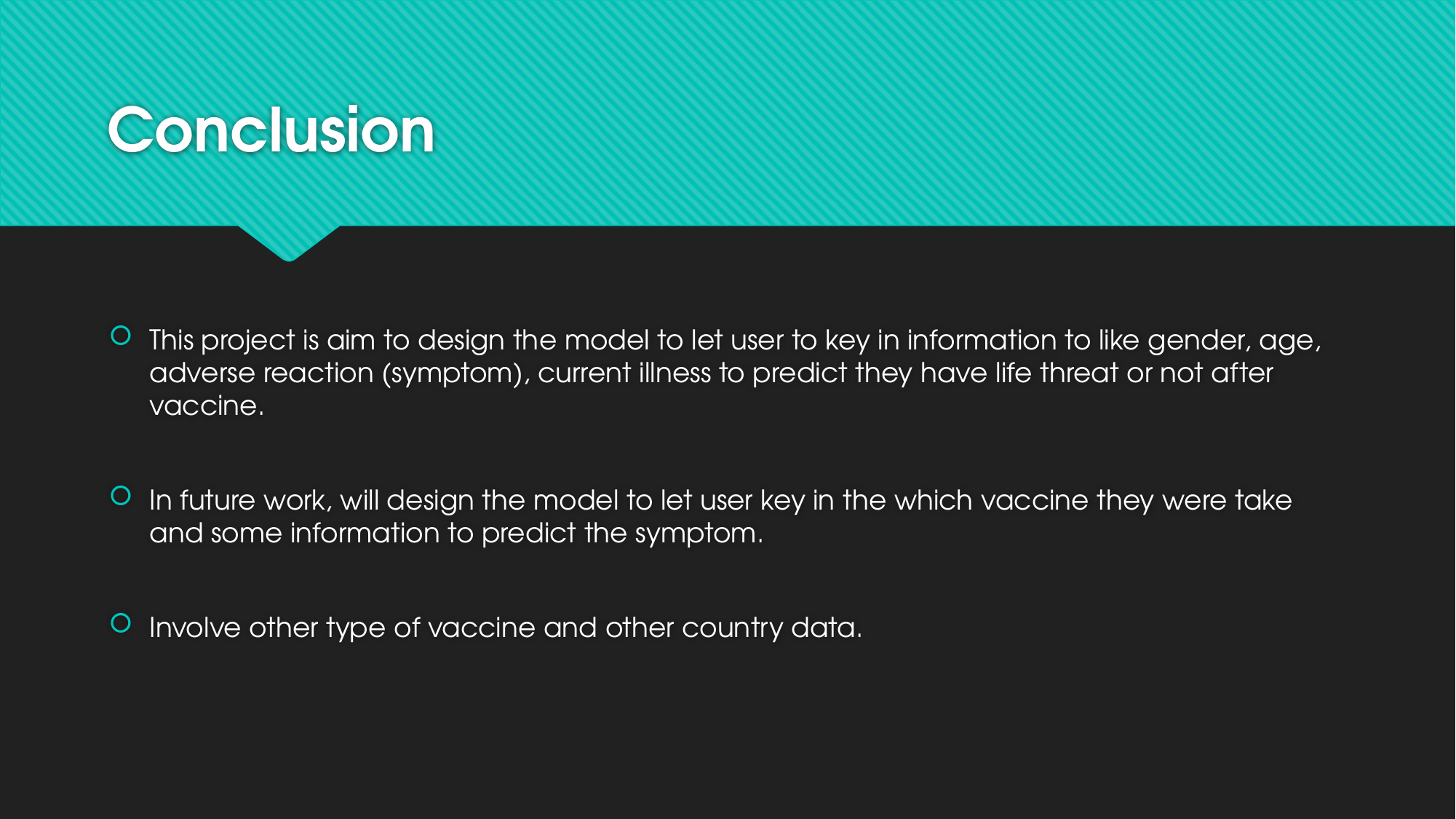

# Conclusion
This project is aim to design the model to let user to key in information to like gender, age, adverse reaction (symptom), current illness to predict they have life threat or not after vaccine.

In future work, will design the model to let user key in the which vaccine they were take and some information to predict the symptom.

Involve other type of vaccine and other country data.